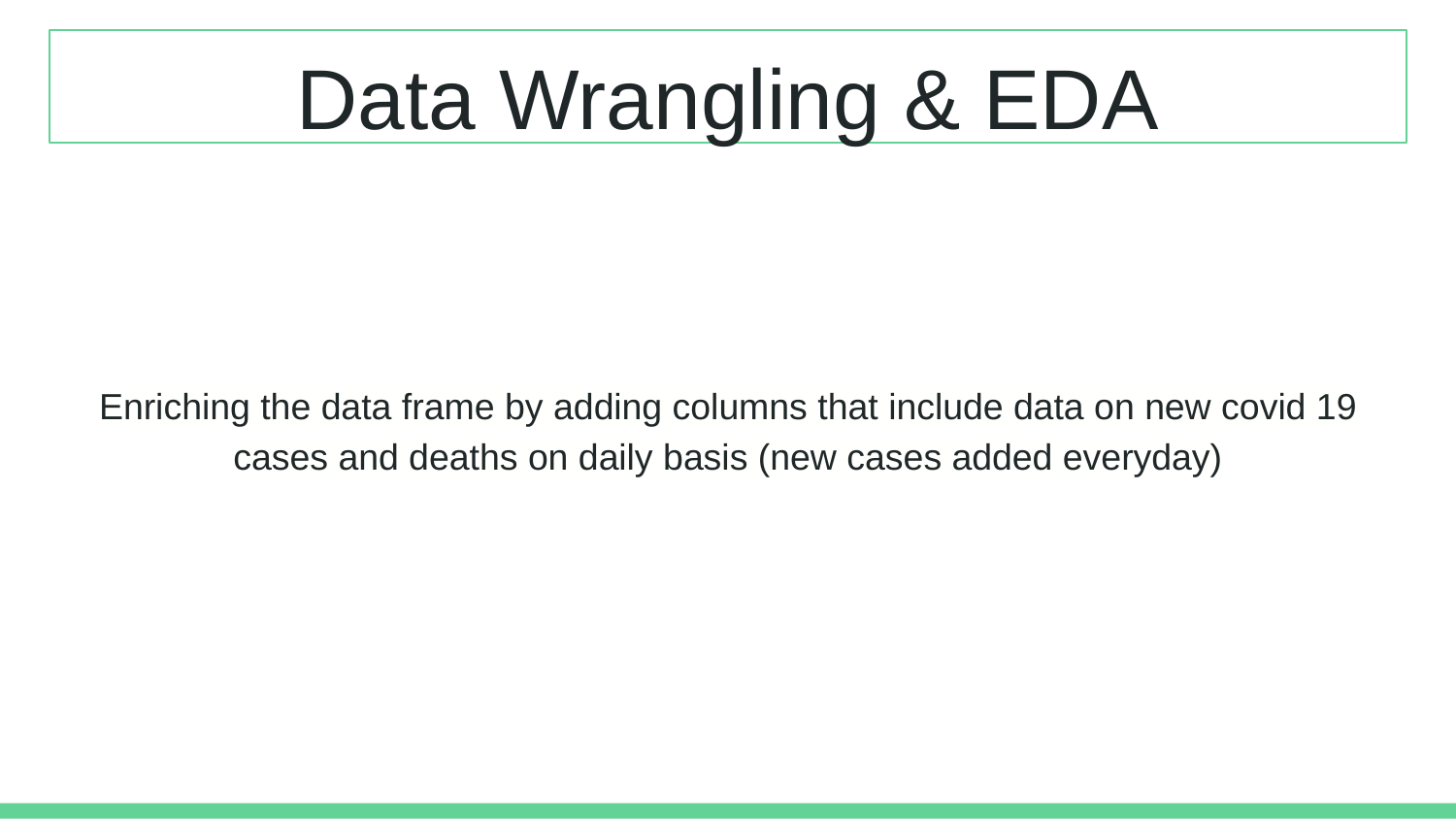

# Data Wrangling & EDA

Enriching the data frame by adding columns that include data on new covid 19 cases and deaths on daily basis (new cases added everyday)